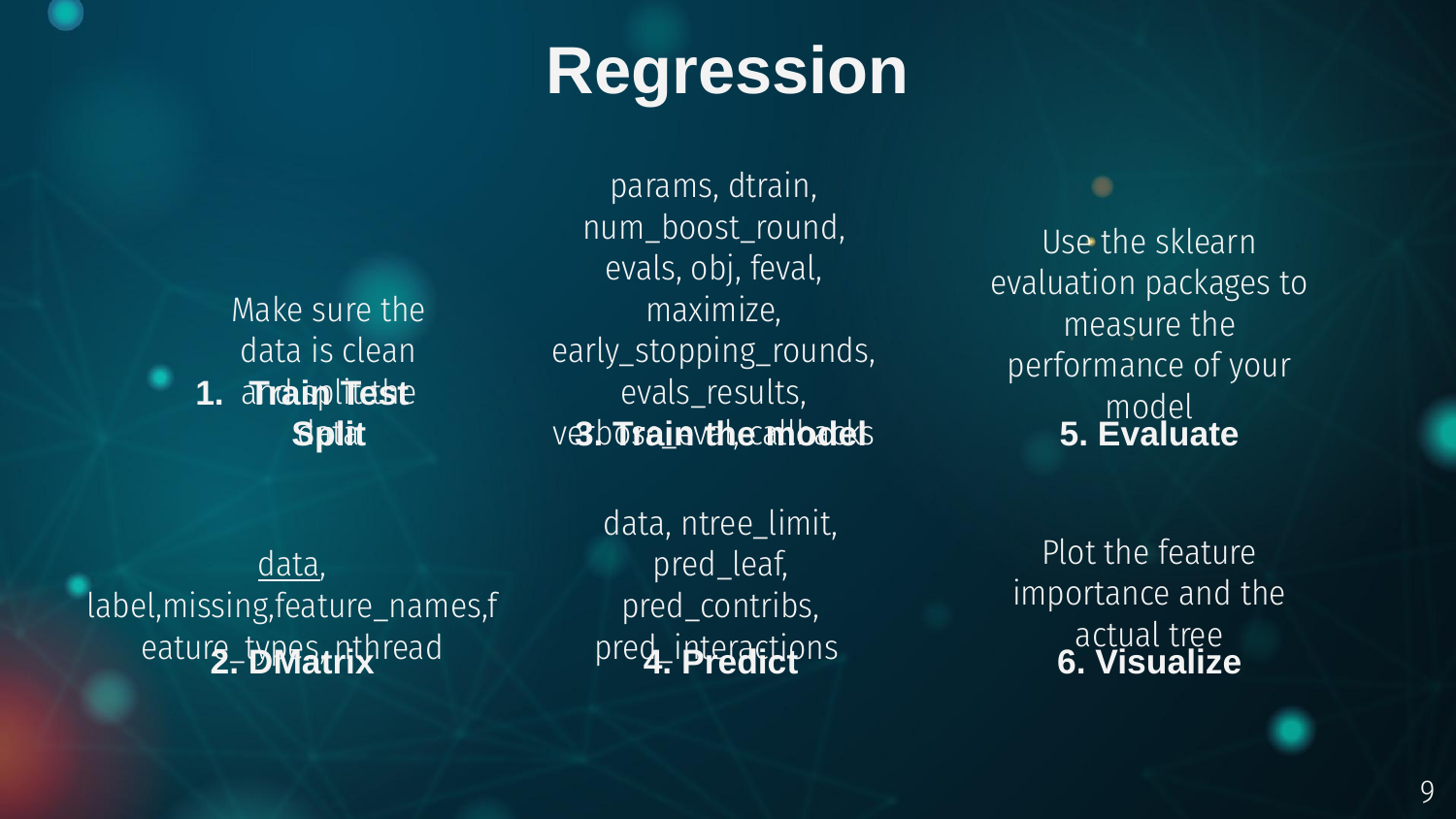

Regression
Use the sklearn evaluation packages to measure the performance of your model
Make sure the data is clean and split the data
params, dtrain, num_boost_round, evals, obj, feval, maximize, early_stopping_rounds, evals_results, verbose_eval, callbacks
# Train Test Split
3. Train the model
5. Evaluate
data, label,missing,feature_names,feature_types, nthread
Plot the feature importance and the actual tree
data, ntree_limit, pred_leaf, pred_contribs, pred_interactions
2. DMatrix
4. Predict
6. Visualize
9